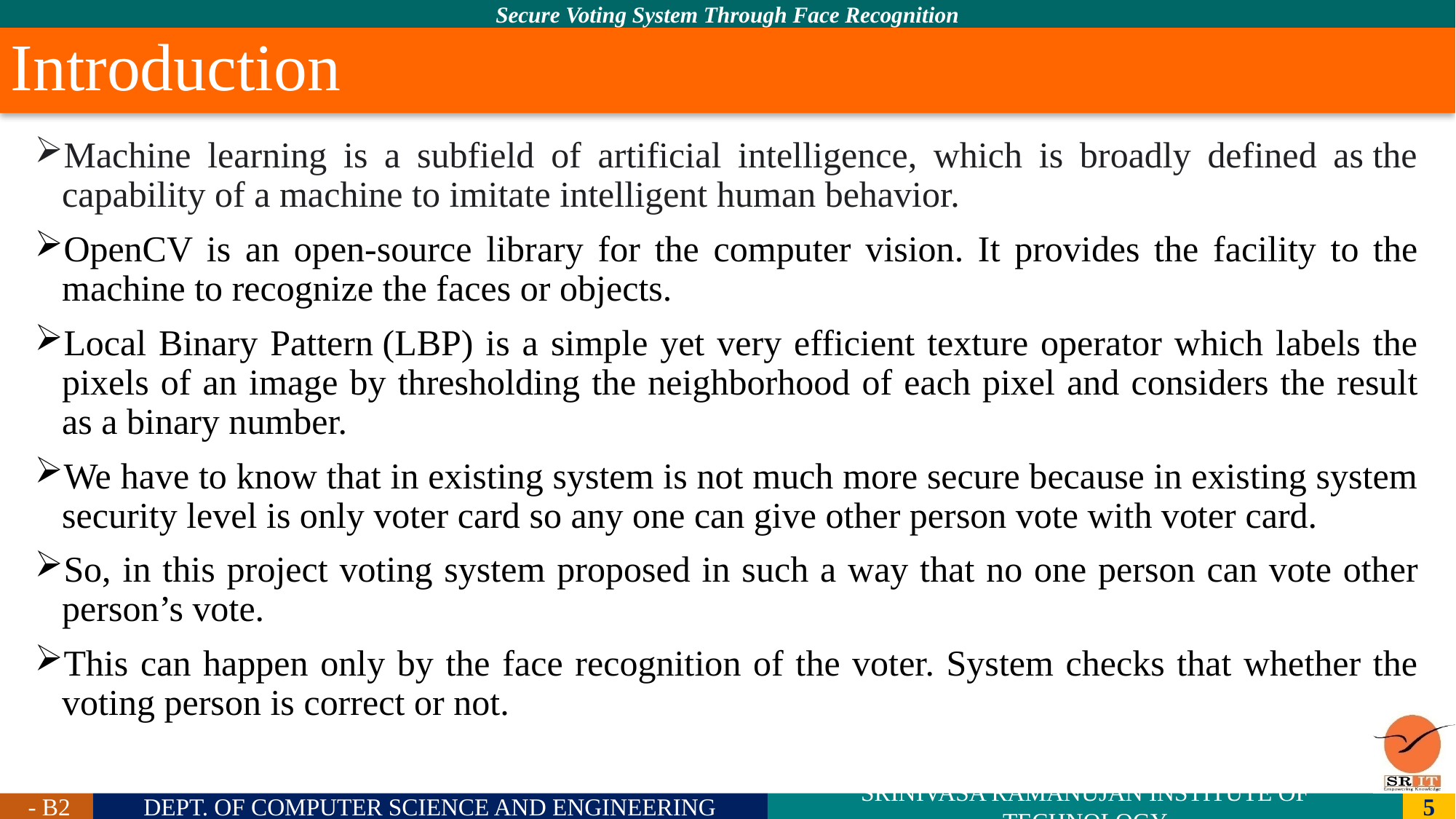

# Introduction
Machine learning is a subfield of artificial intelligence, which is broadly defined as the capability of a machine to imitate intelligent human behavior.
OpenCV is an open-source library for the computer vision. It provides the facility to the machine to recognize the faces or objects.
Local Binary Pattern (LBP) is a simple yet very efficient texture operator which labels the pixels of an image by thresholding the neighborhood of each pixel and considers the result as a binary number.
We have to know that in existing system is not much more secure because in existing system security level is only voter card so any one can give other person vote with voter card.
So, in this project voting system proposed in such a way that no one person can vote other person’s vote.
This can happen only by the face recognition of the voter. System checks that whether the voting person is correct or not.